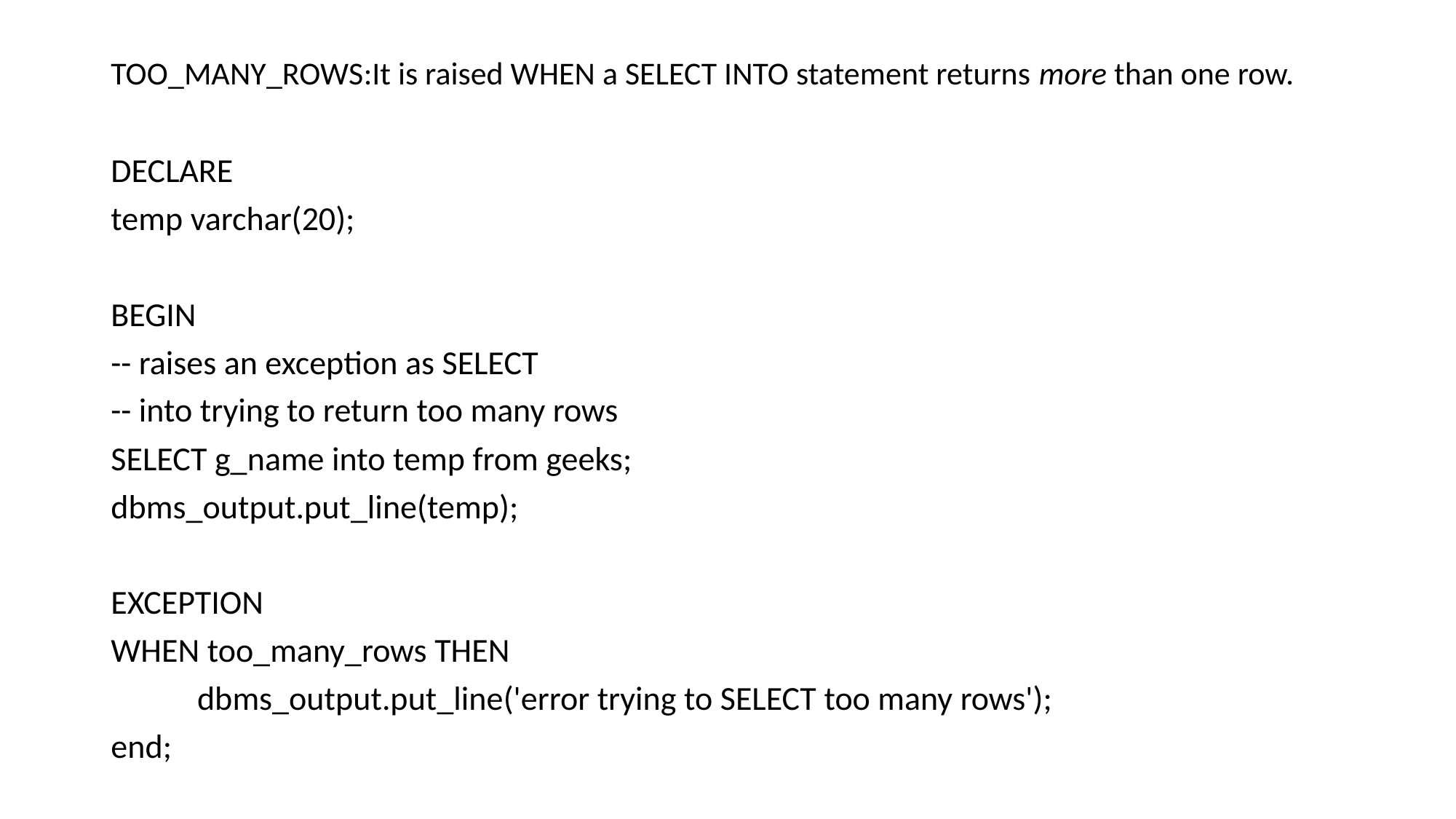

# TOO_MANY_ROWS:It is raised WHEN a SELECT INTO statement returns more than one row.
DECLARE
temp varchar(20);

BEGIN
-- raises an exception as SELECT
-- into trying to return too many rows
SELECT g_name into temp from geeks;
dbms_output.put_line(temp);

EXCEPTION
WHEN too_many_rows THEN
	dbms_output.put_line('error trying to SELECT too many rows');
end;